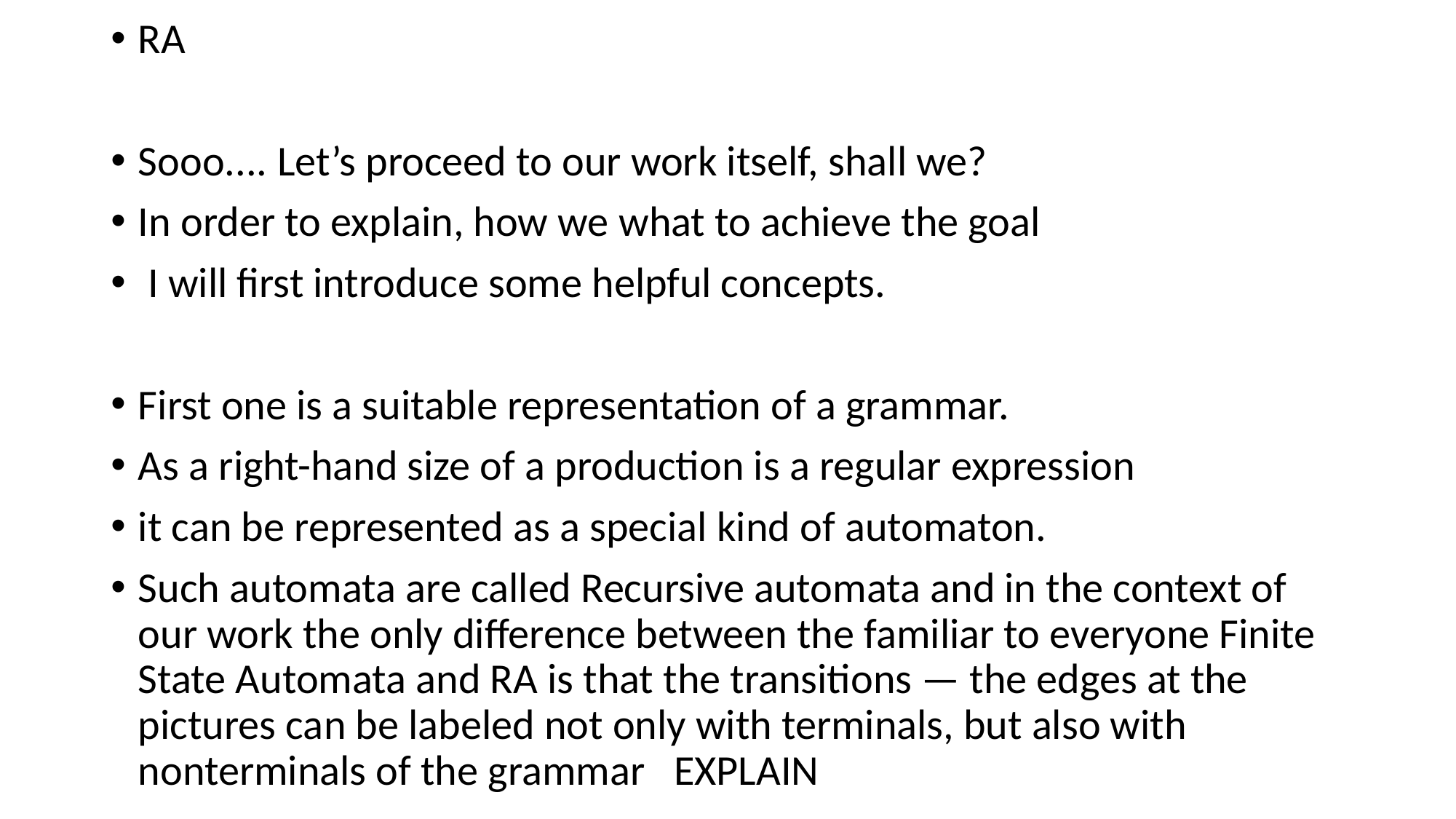

RA

Sooo.... Let’s proceed to our work itself, shall we?
In order to explain, how we what to achieve the goal
 I will first introduce some helpful concepts.

First one is a suitable representation of a grammar.
As a right-hand size of a production is a regular expression
it can be represented as a special kind of automaton.
Such automata are called Recursive automata and in the context of our work the only difference between the familiar to everyone Finite State Automata and RA is that the transitions — the edges at the pictures can be labeled not only with terminals, but also with nonterminals of the grammar   EXPLAIN